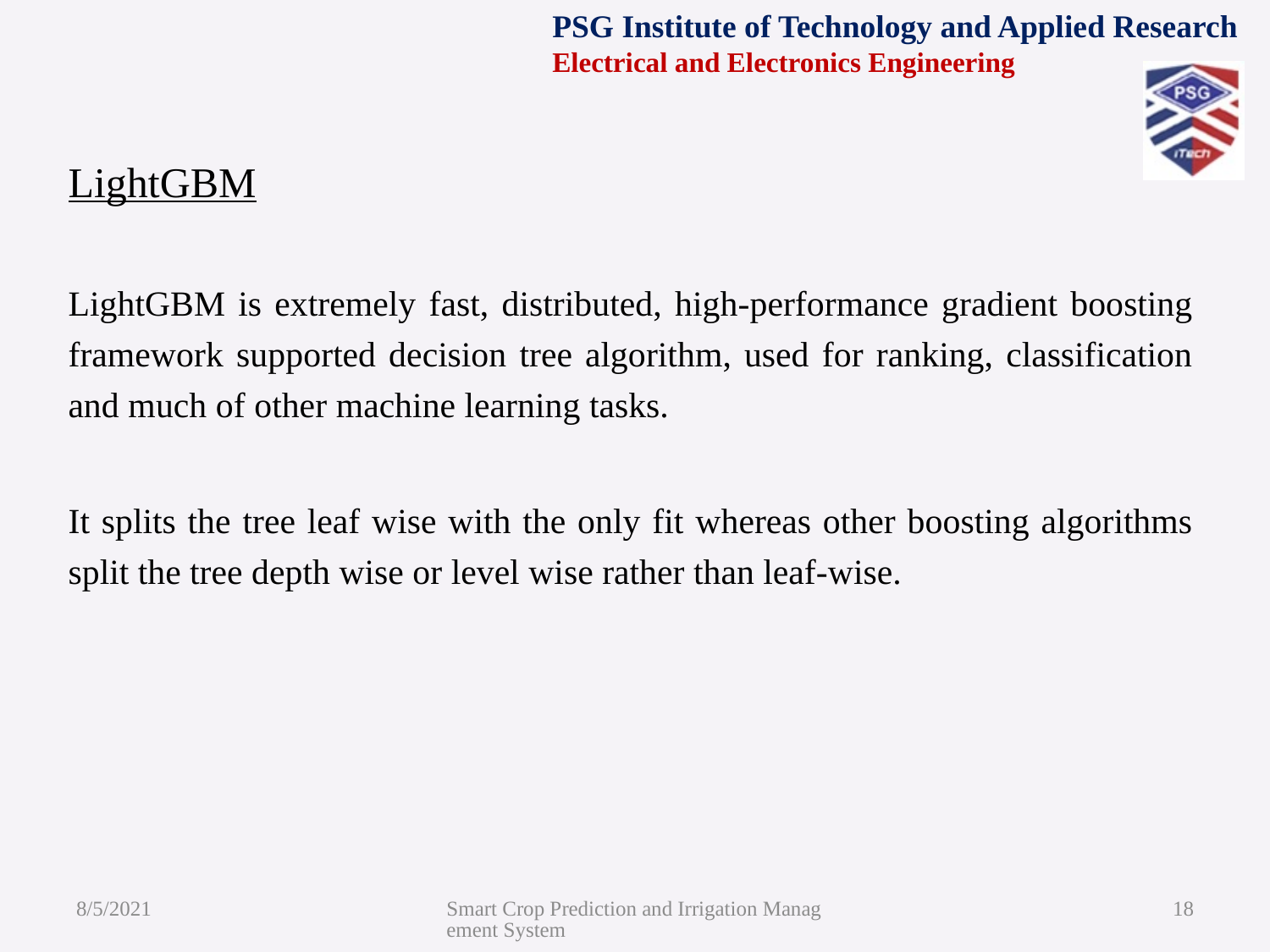

LightGBM

LightGBM is extremely fast, distributed, high-performance gradient boosting framework supported decision tree algorithm, used for ranking, classification and much of other machine learning tasks.

It splits the tree leaf wise with the only fit whereas other boosting algorithms split the tree depth wise or level wise rather than leaf-wise.
8/5/2021
Smart Crop Prediction and Irrigation Management System
18